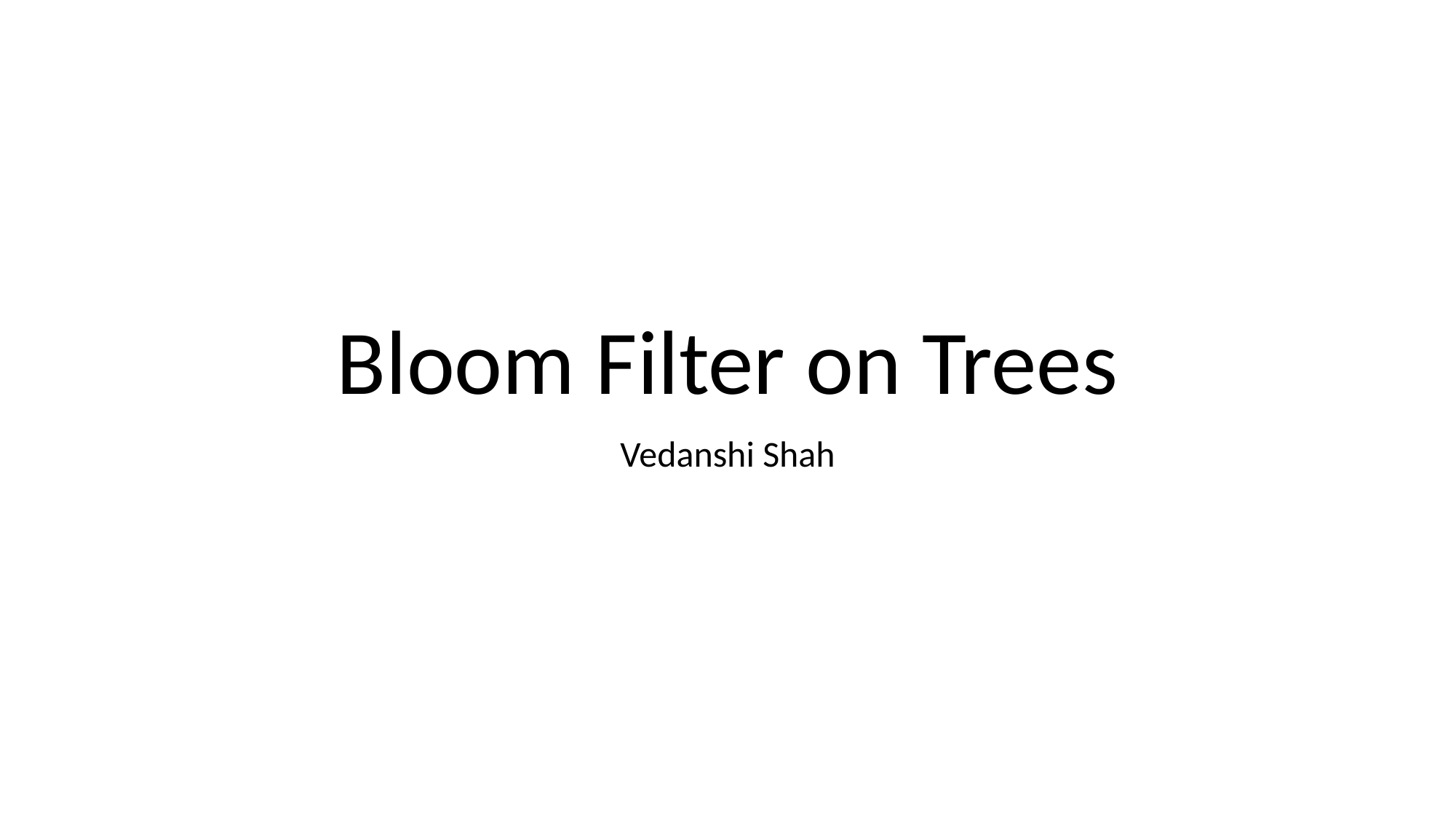

# Bloom Filter on Trees
Vedanshi Shah